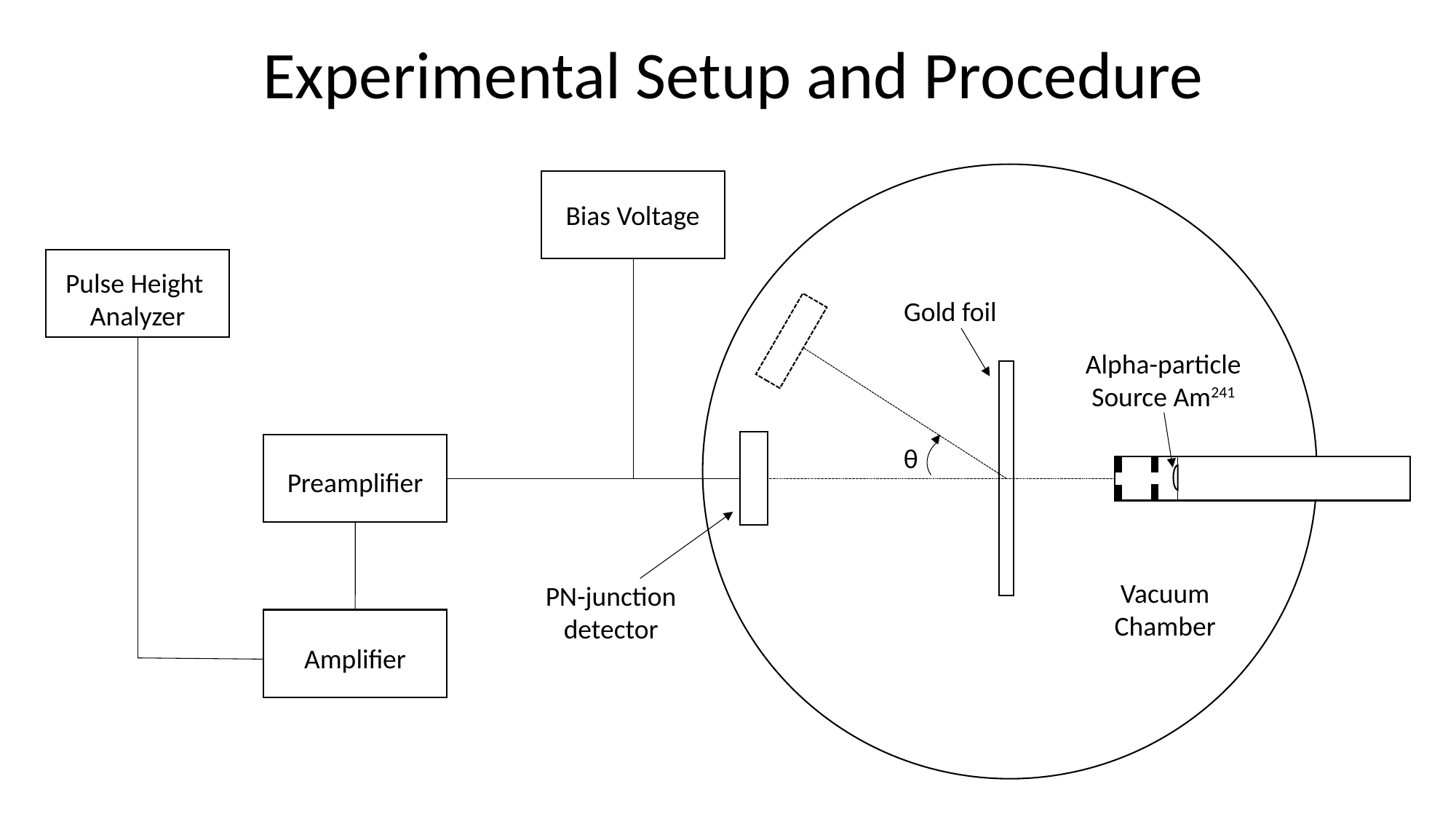

# Experimental Setup and Procedure

Bias Voltage

Pulse Height
Analyzer
Gold foil

Alpha-particle
Source Am241

θ

Preamplifier

Vacuum
Chamber
PN-junction
detector

Amplifier